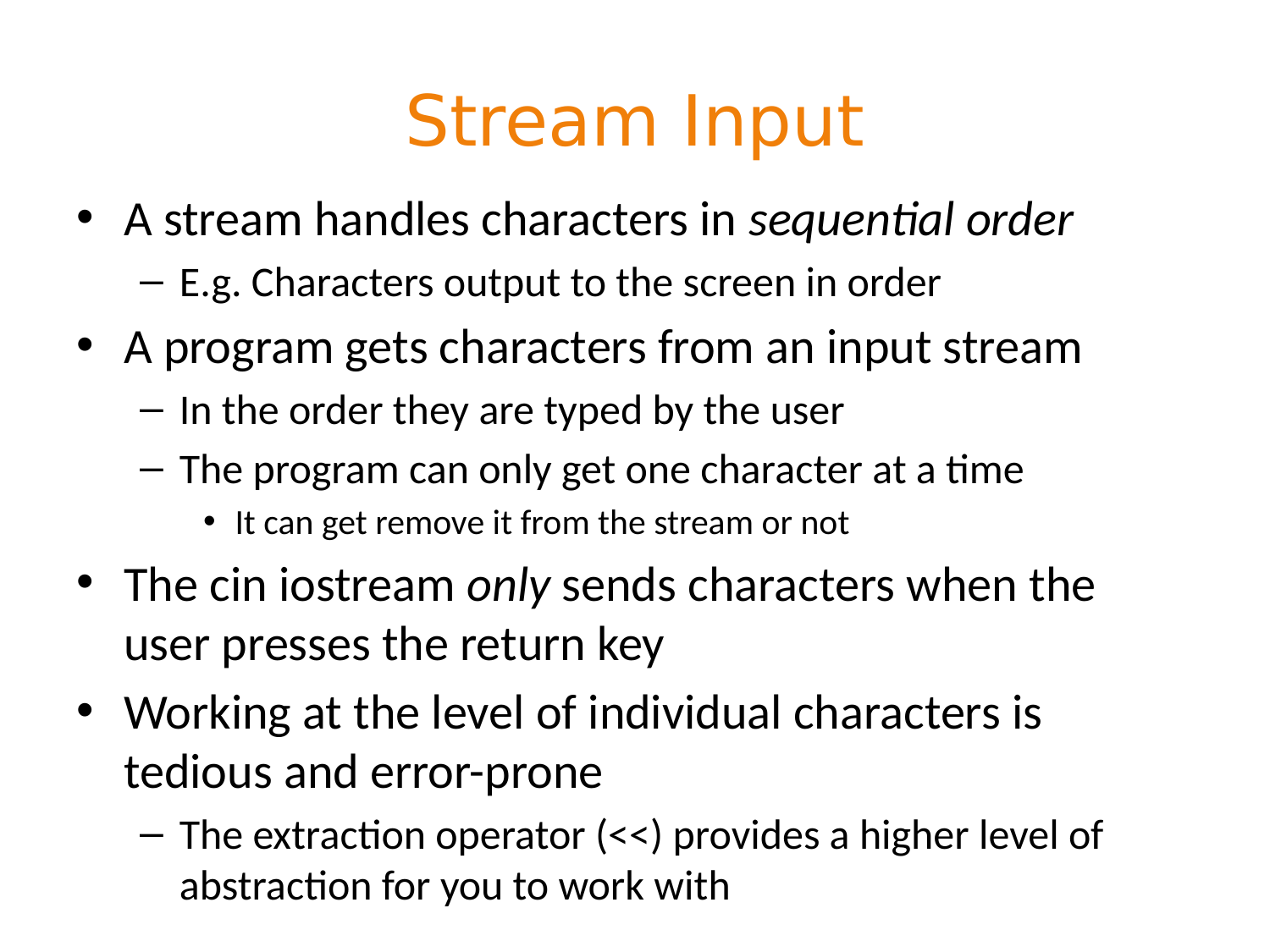

# Stream Input
A stream handles characters in sequential order
E.g. Characters output to the screen in order
A program gets characters from an input stream
In the order they are typed by the user
The program can only get one character at a time
It can get remove it from the stream or not
The cin iostream only sends characters when the user presses the return key
Working at the level of individual characters is tedious and error-prone
The extraction operator (<<) provides a higher level of abstraction for you to work with